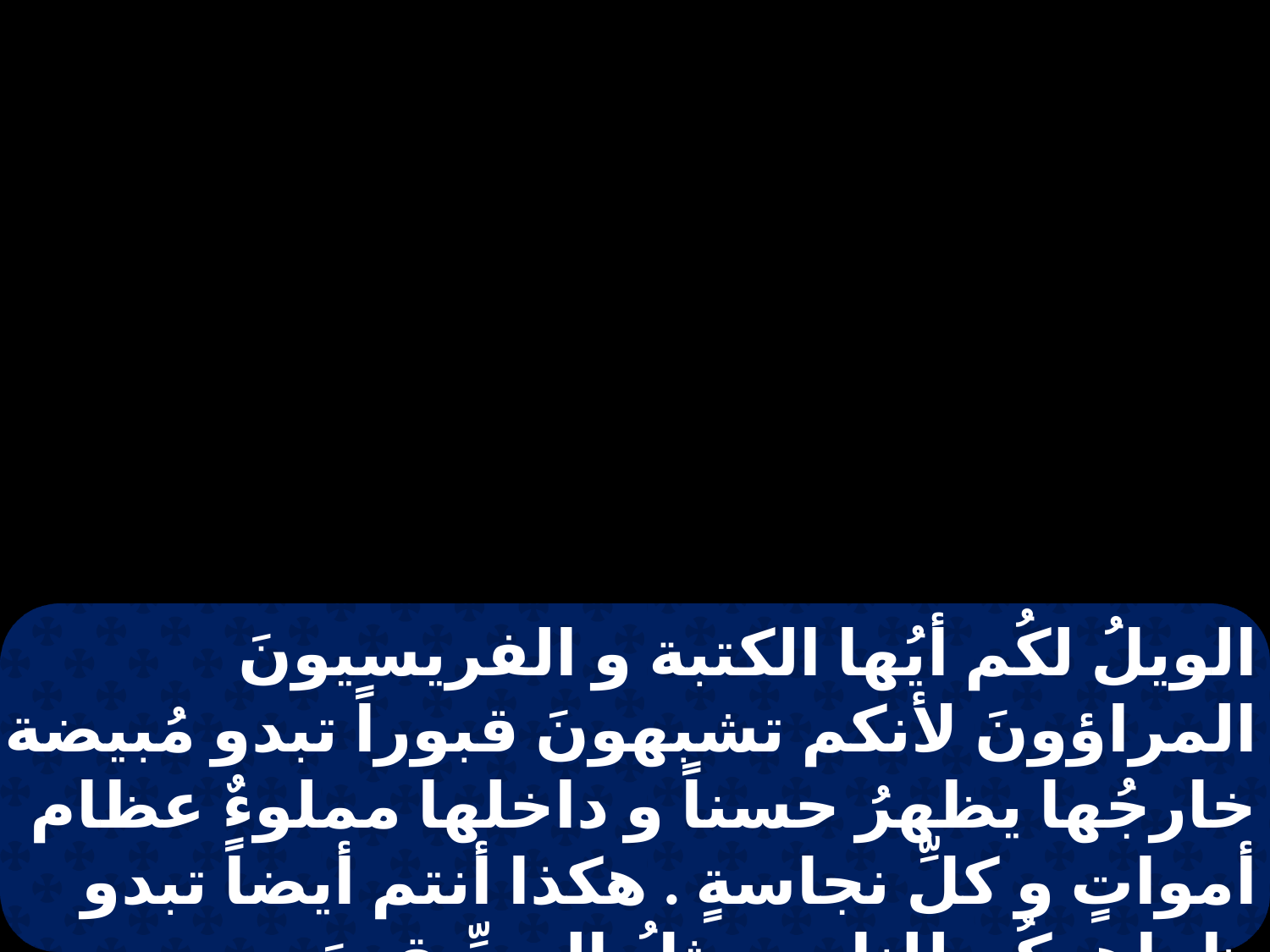

الويلُ لكُم أيُها الكتبة و الفريسيونَ المراؤونَ لأنكم تشبهونَ قبوراً تبدو مُبيضة خارجُها يظهرُ حسناً و داخلها مملوءٌ عظام أمواتٍ و كلِّ نجاسةٍ . هكذا أنتم أيضاً تبدو ظواهركُم للناس مثلُ الصدِّيقينَ و بواطنكُم مُمتلئة رياء و كلَّ إثمٍ . ويلٌ لكُم أيُها الكتبة